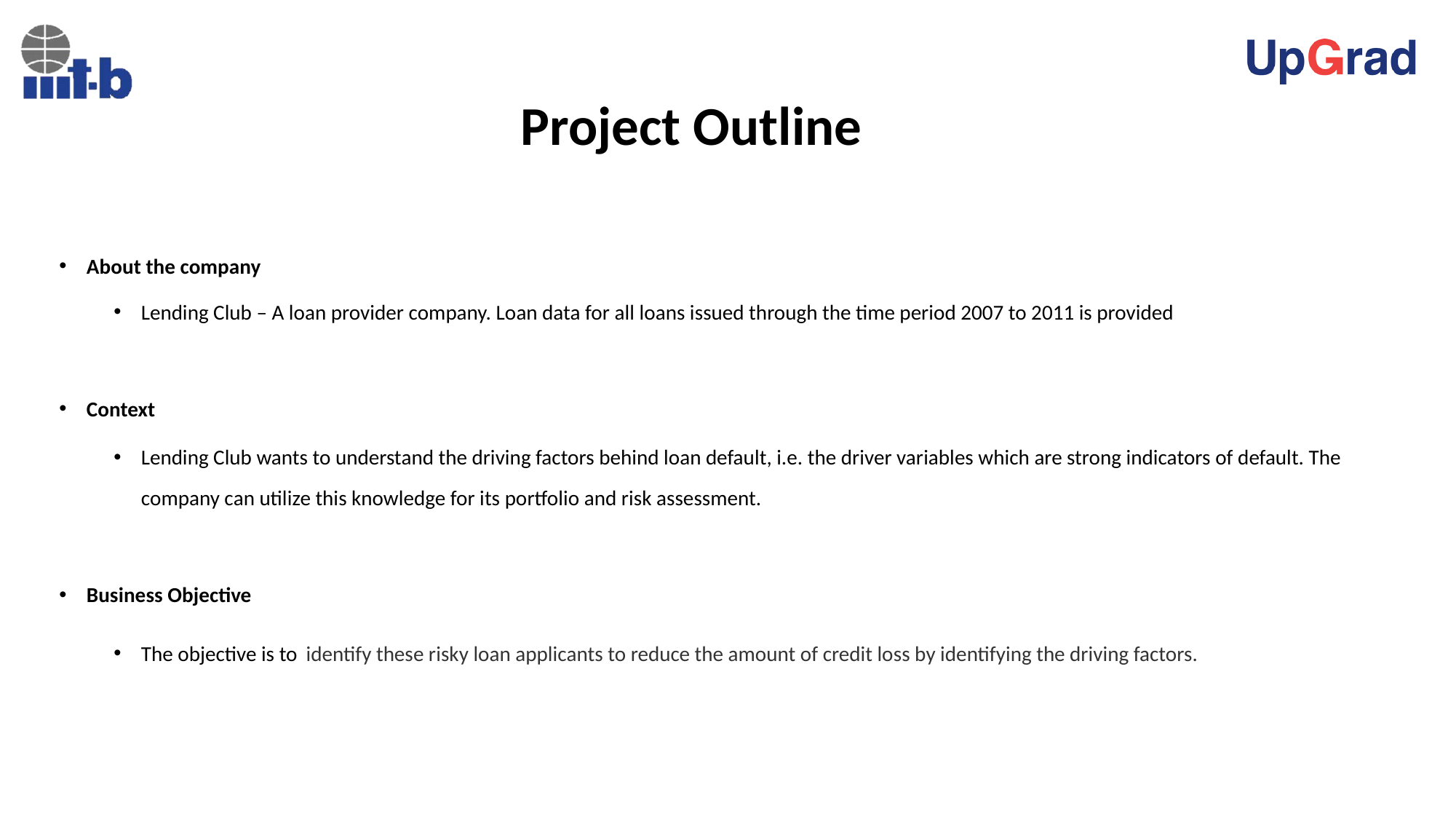

# Project Outline
About the company
Lending Club – A loan provider company. Loan data for all loans issued through the time period 2007 to 2011 is provided

Context
Lending Club wants to understand the driving factors behind loan default, i.e. the driver variables which are strong indicators of default. The company can utilize this knowledge for its portfolio and risk assessment.

Business Objective
The objective is to  identify these risky loan applicants to reduce the amount of credit loss by identifying the driving factors.